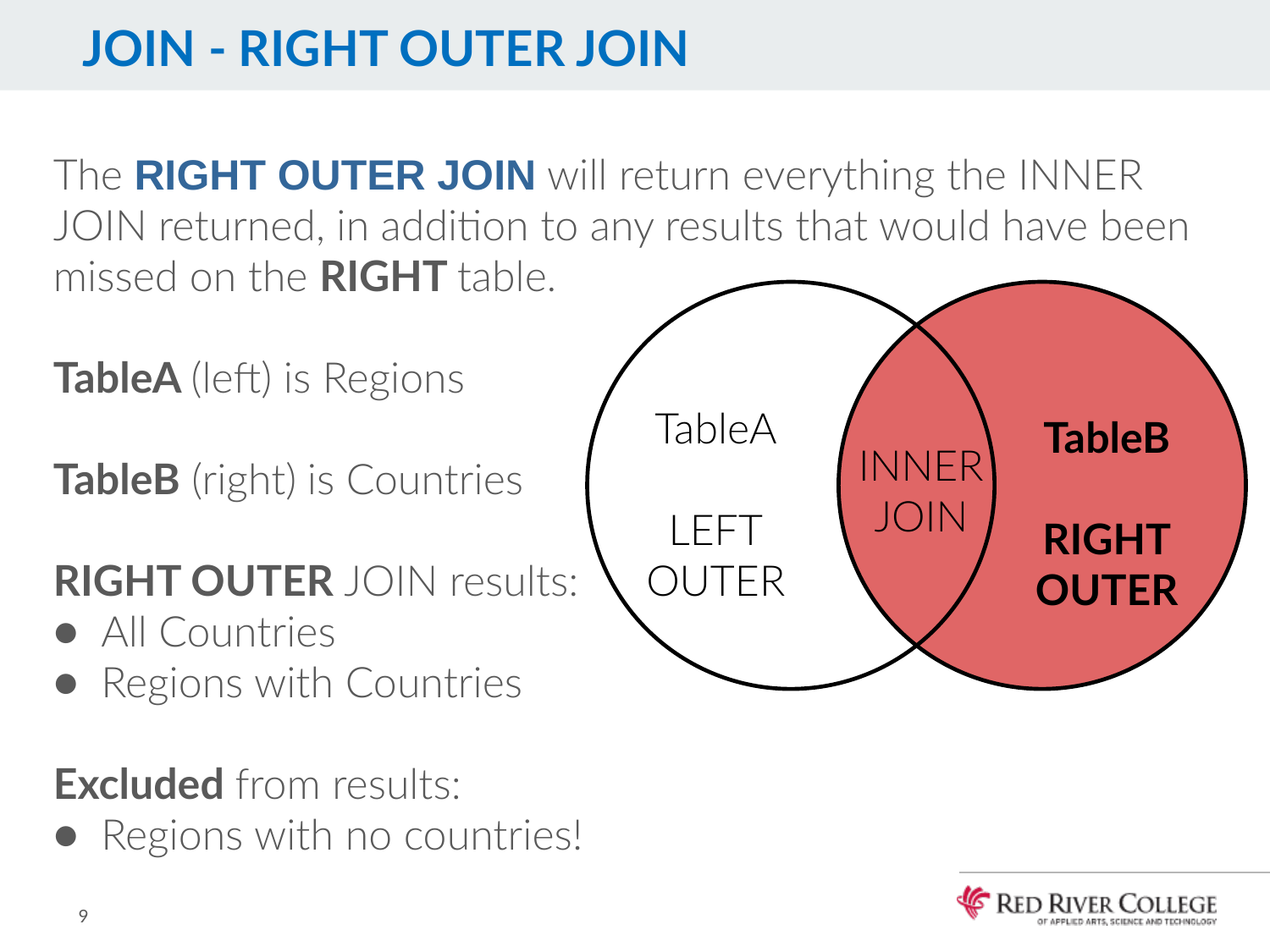

# JOIN - RIGHT OUTER JOIN
The RIGHT OUTER JOIN will return everything the INNER JOIN returned, in addition to any results that would have been missed on the RIGHT table.

TableA (left) is Regions

TableB (right) is Countries

RIGHT OUTER JOIN results:
All Countries
Regions with Countries
Excluded from results:
Regions with no countries!

TableA

LEFT
OUTER
TableB

RIGHT
OUTER
INNER JOIN
9